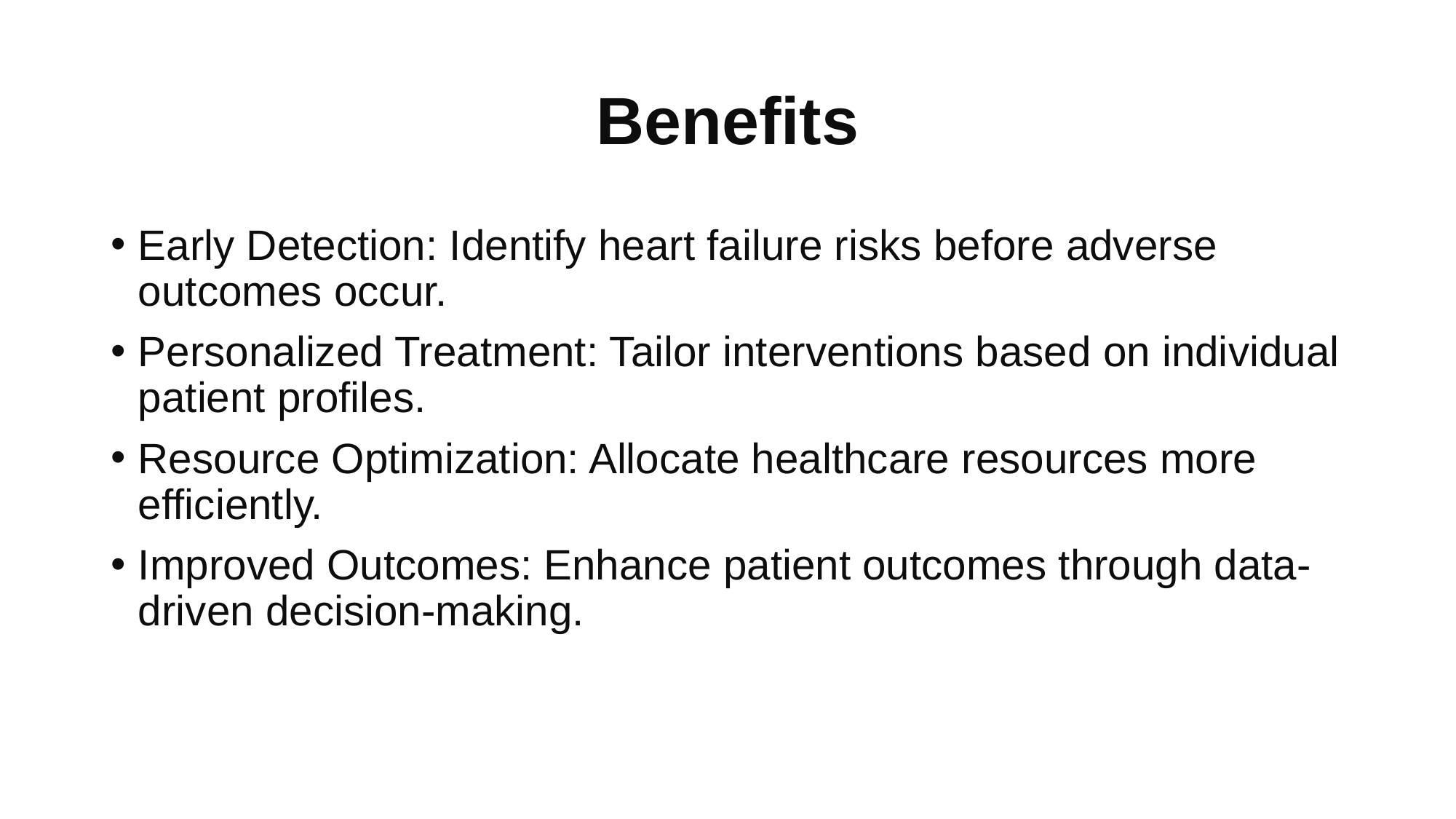

# Benefits
Early Detection: Identify heart failure risks before adverse outcomes occur.
Personalized Treatment: Tailor interventions based on individual patient profiles.
Resource Optimization: Allocate healthcare resources more efficiently.
Improved Outcomes: Enhance patient outcomes through data-driven decision-making.